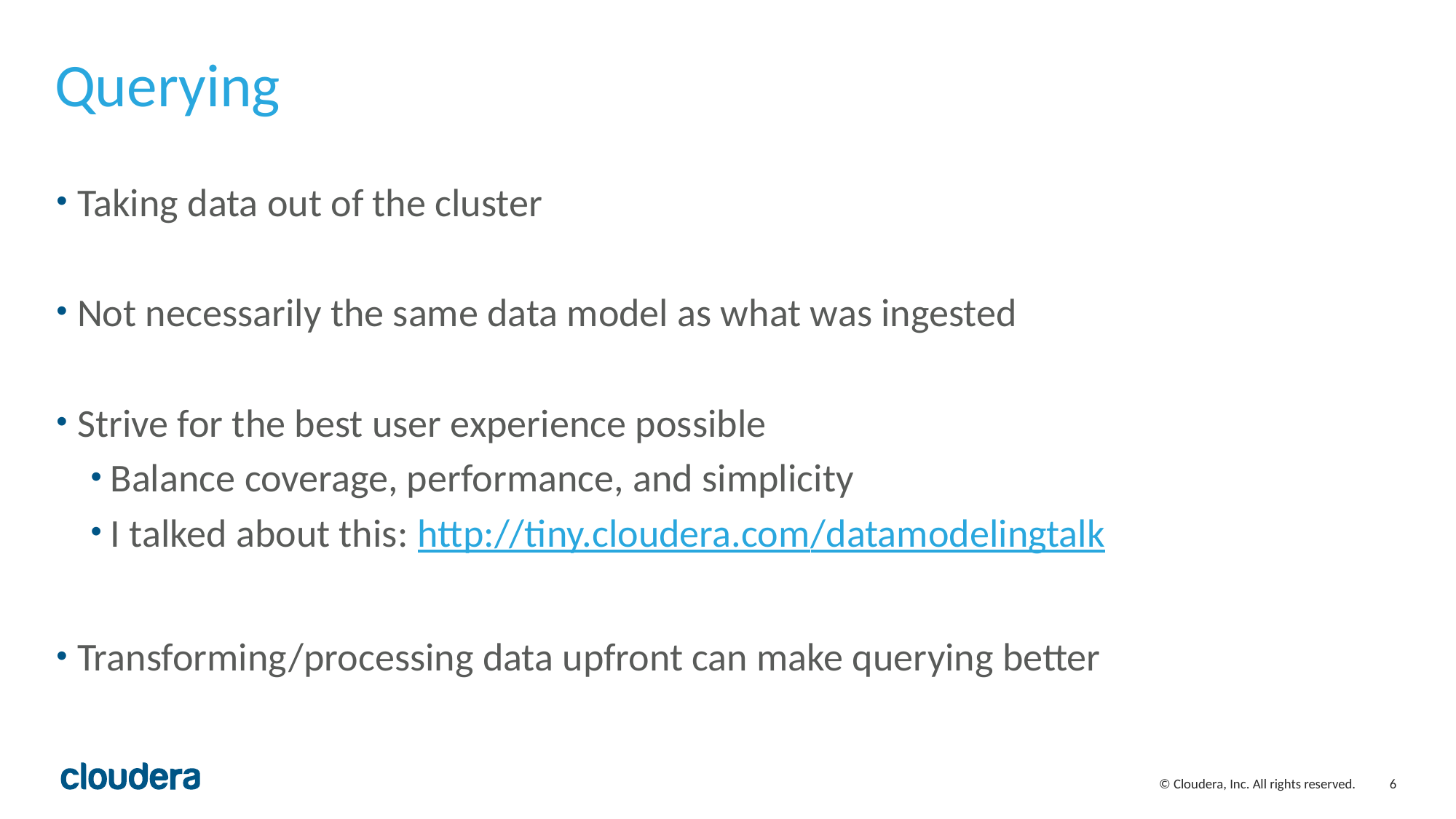

# Querying
Taking data out of the cluster

Not necessarily the same data model as what was ingested

Strive for the best user experience possible
Balance coverage, performance, and simplicity
I talked about this: http://tiny.cloudera.com/datamodelingtalk

Transforming/processing data upfront can make querying better